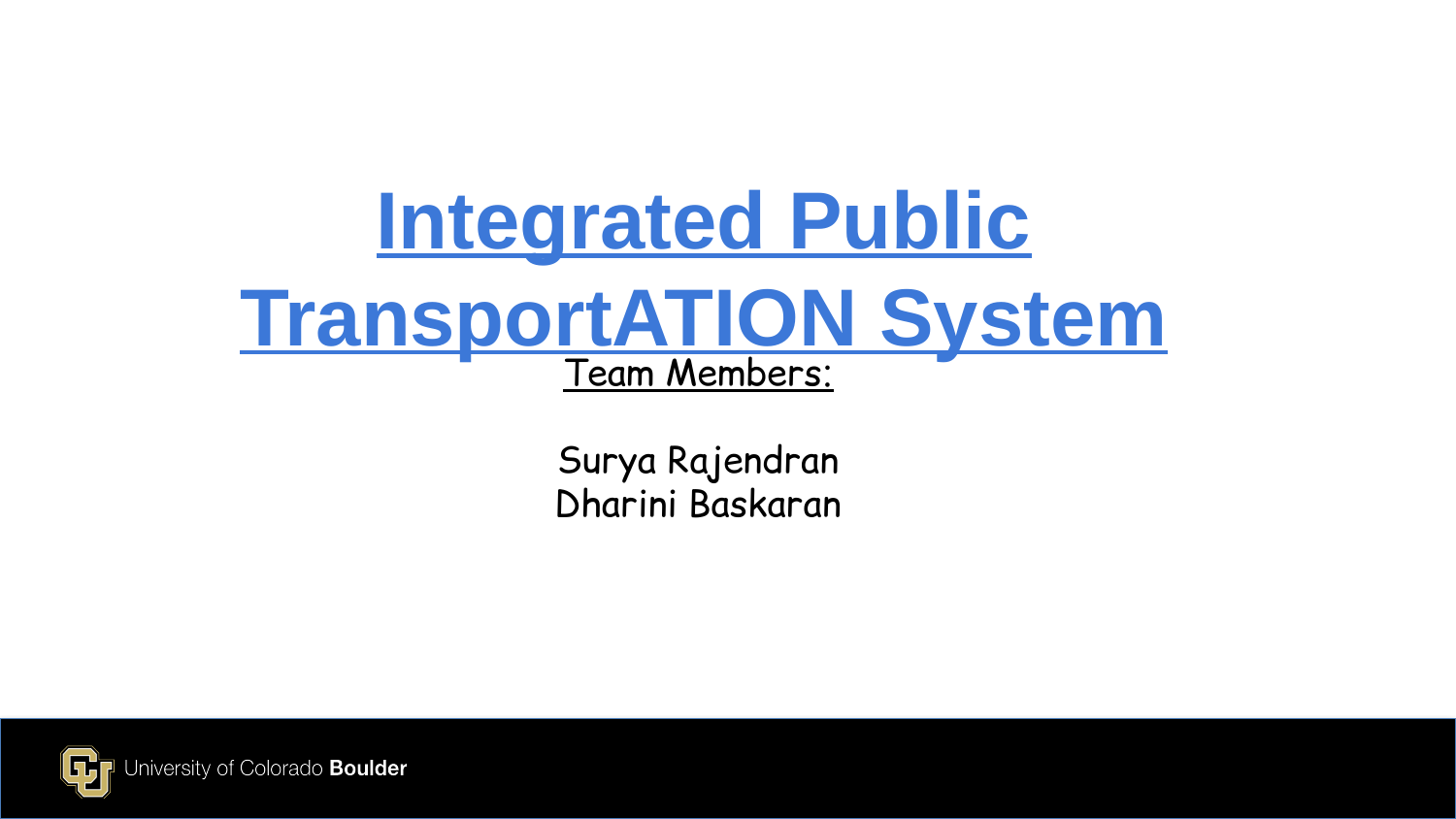

Integrated Public TransportATION System

Team Members:

Surya Rajendran
Dharini Baskaran